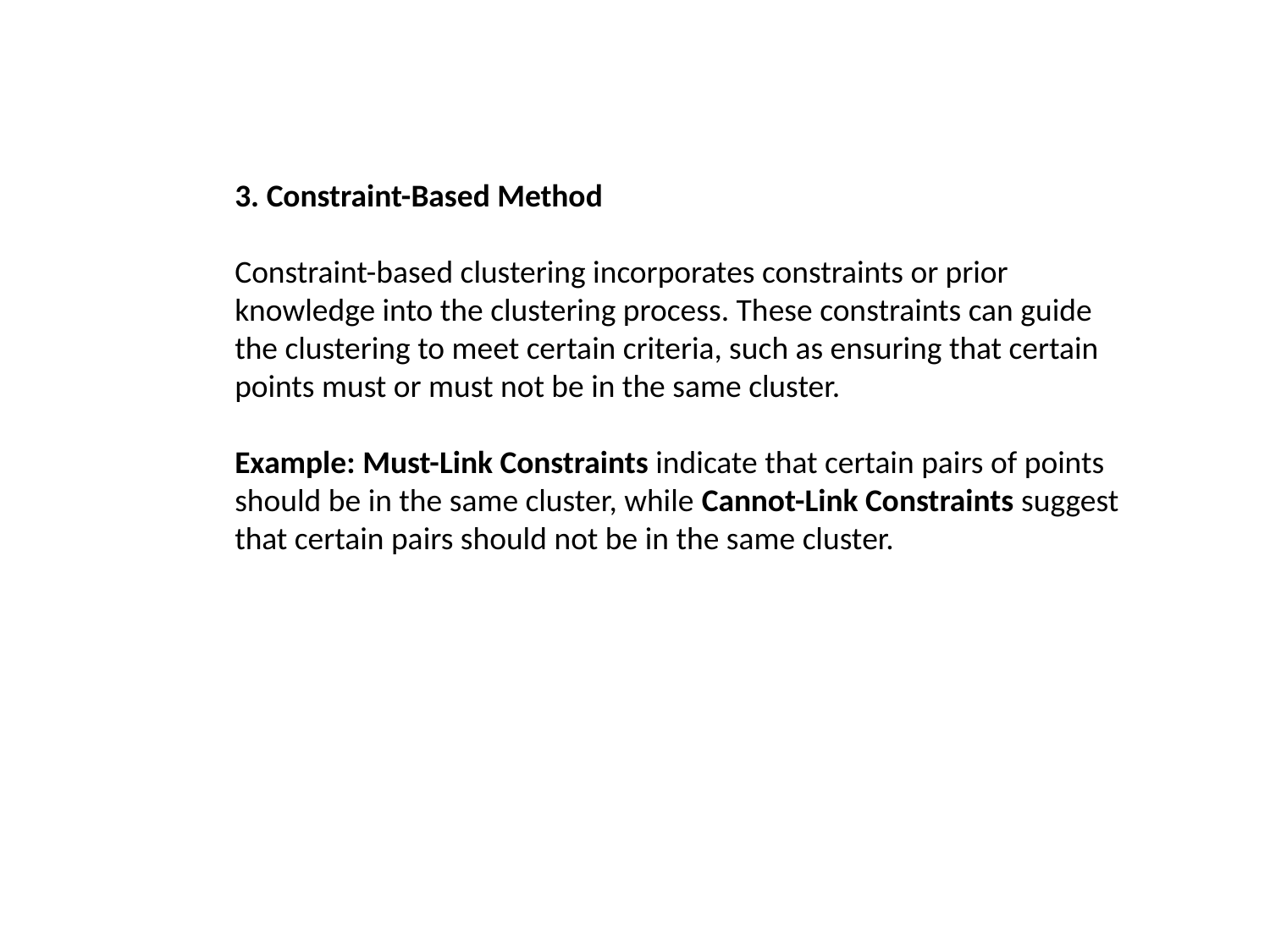

3. Constraint-Based Method

Constraint-based clustering incorporates constraints or prior knowledge into the clustering process. These constraints can guide the clustering to meet certain criteria, such as ensuring that certain points must or must not be in the same cluster.

Example: Must-Link Constraints indicate that certain pairs of points should be in the same cluster, while Cannot-Link Constraints suggest that certain pairs should not be in the same cluster.